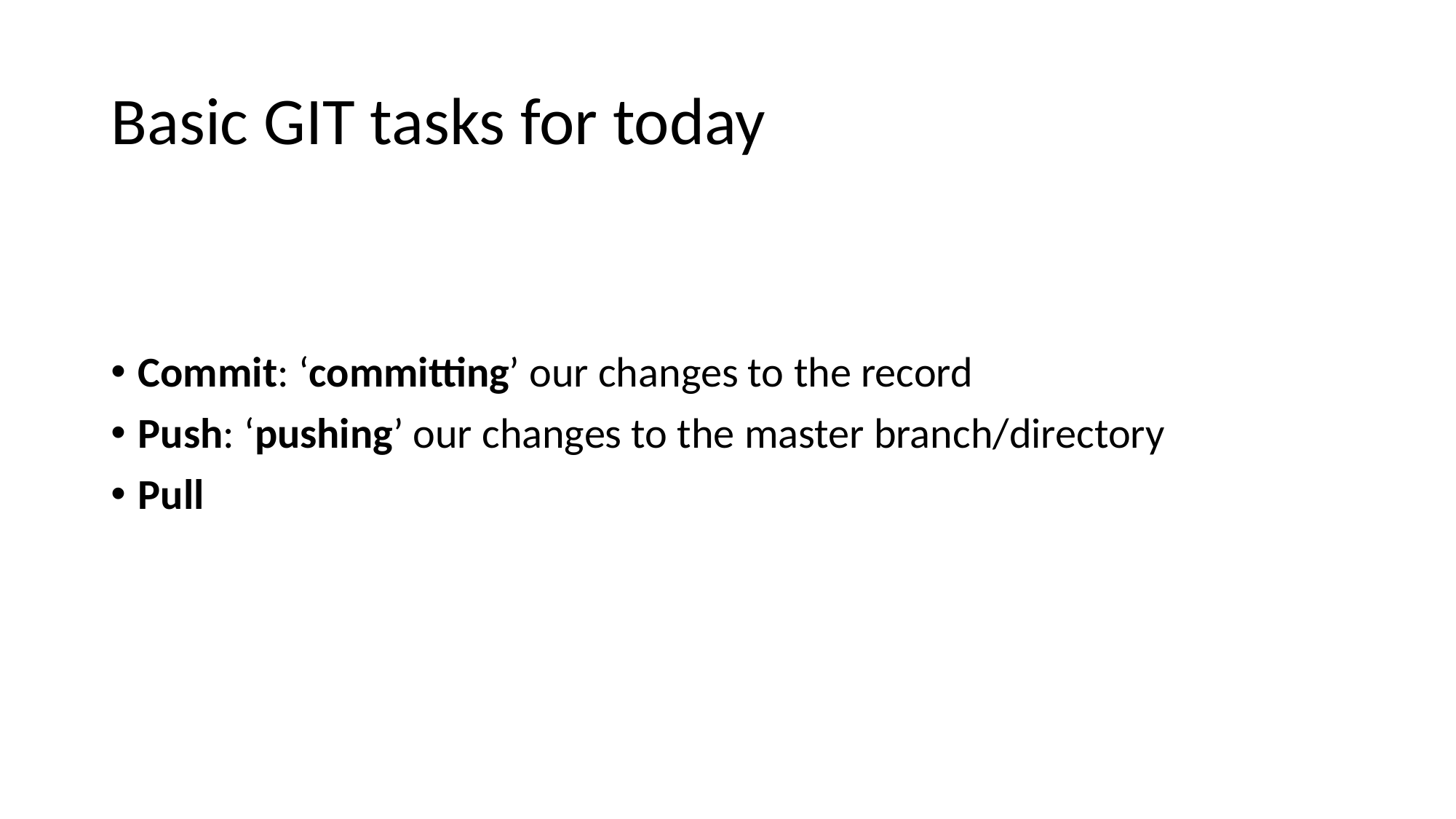

# Basic GIT tasks for today

Commit: ‘committing’ our changes to the record
Push: ‘pushing’ our changes to the master branch/directory
Pull